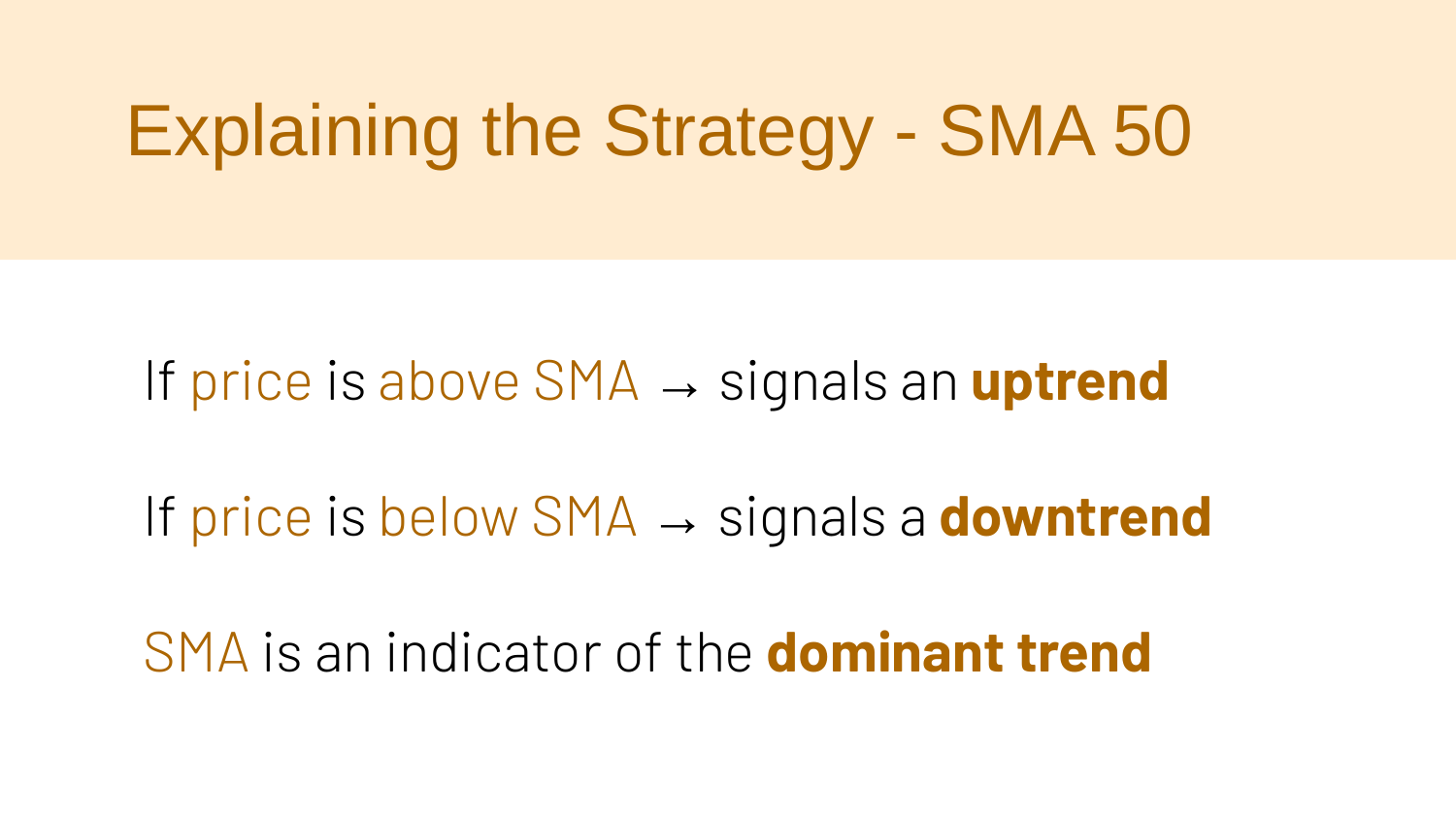

Explaining the Strategy - SMA 50
If price is above SMA → signals an uptrend

If price is below SMA → signals a downtrend

SMA is an indicator of the dominant trend